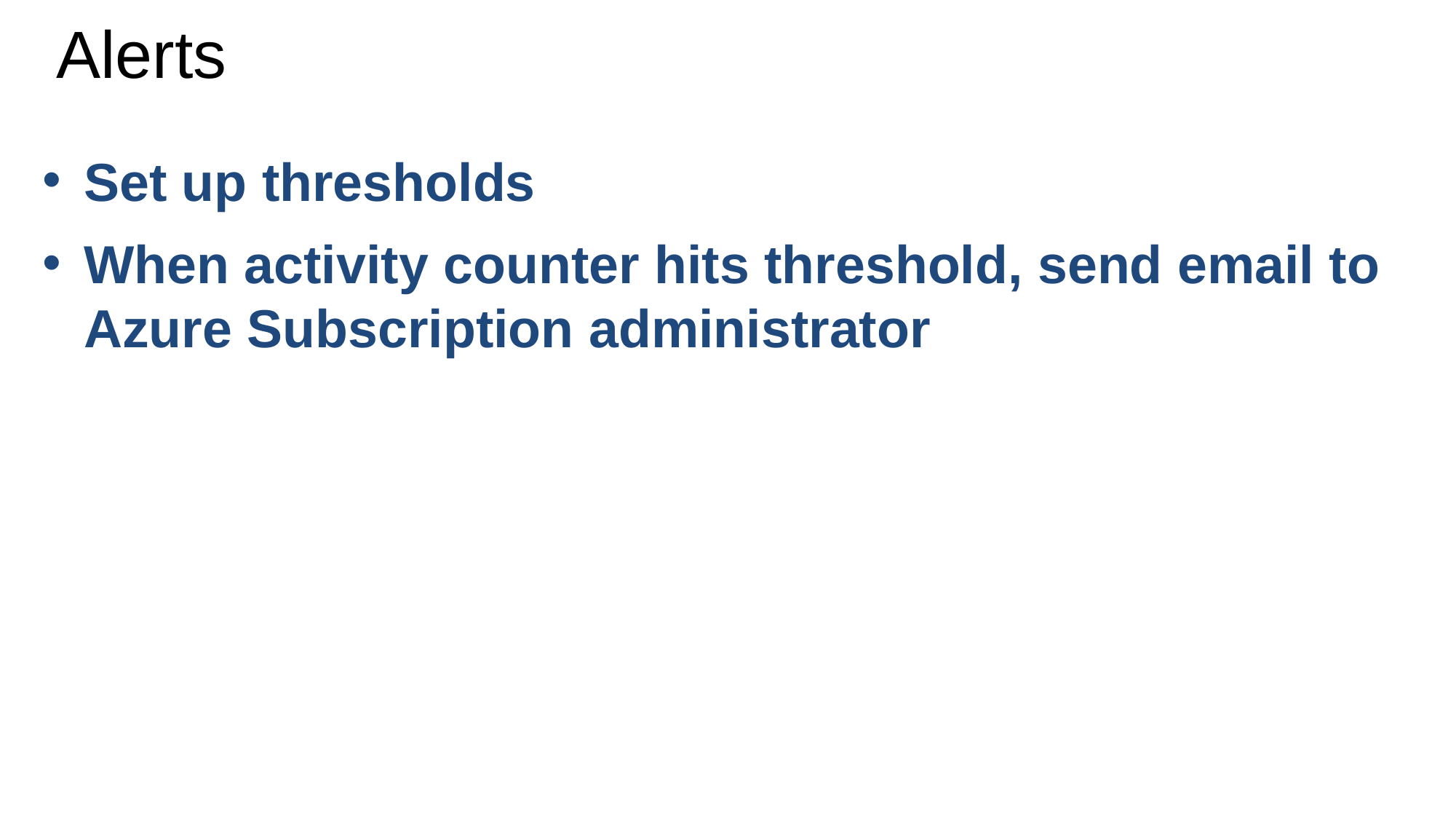

# Alerts
Set up thresholds
When activity counter hits threshold, send email to Azure Subscription administrator